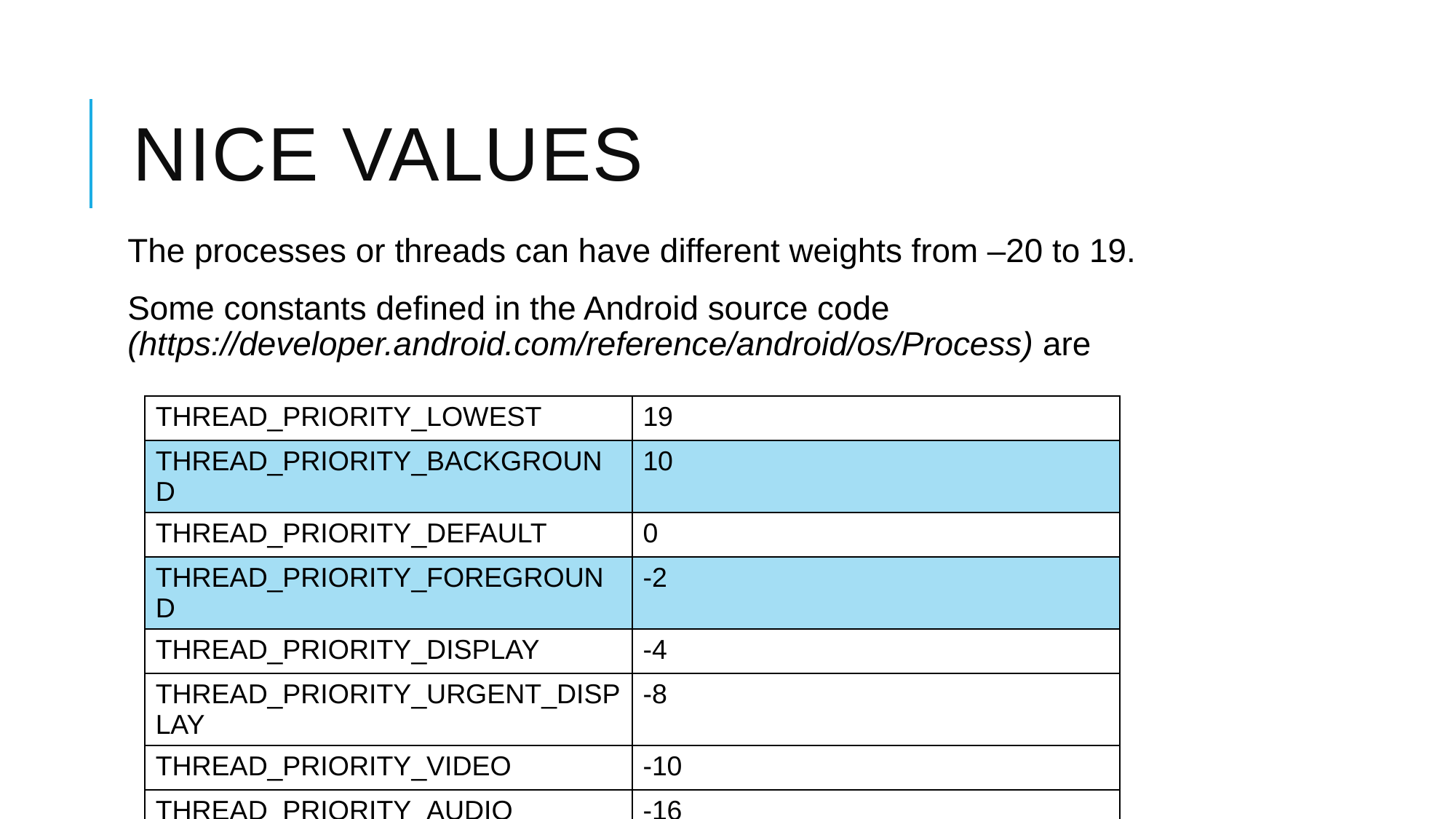

# Nice values
The processes or threads can have different weights from –20 to 19.
Some constants defined in the Android source code (https://developer.android.com/reference/android/os/Process) are

| THREAD\_PRIORITY\_LOWEST | 19 |
| --- | --- |
| THREAD\_PRIORITY\_BACKGROUND | 10 |
| THREAD\_PRIORITY\_DEFAULT | 0 |
| THREAD\_PRIORITY\_FOREGROUND | -2 |
| THREAD\_PRIORITY\_DISPLAY | -4 |
| THREAD\_PRIORITY\_URGENT\_DISPLAY | -8 |
| THREAD\_PRIORITY\_VIDEO | -10 |
| THREAD\_PRIORITY\_AUDIO | -16 |
| THREAD\_PRIORITY\_URGENT\_AUDIO | -19 |